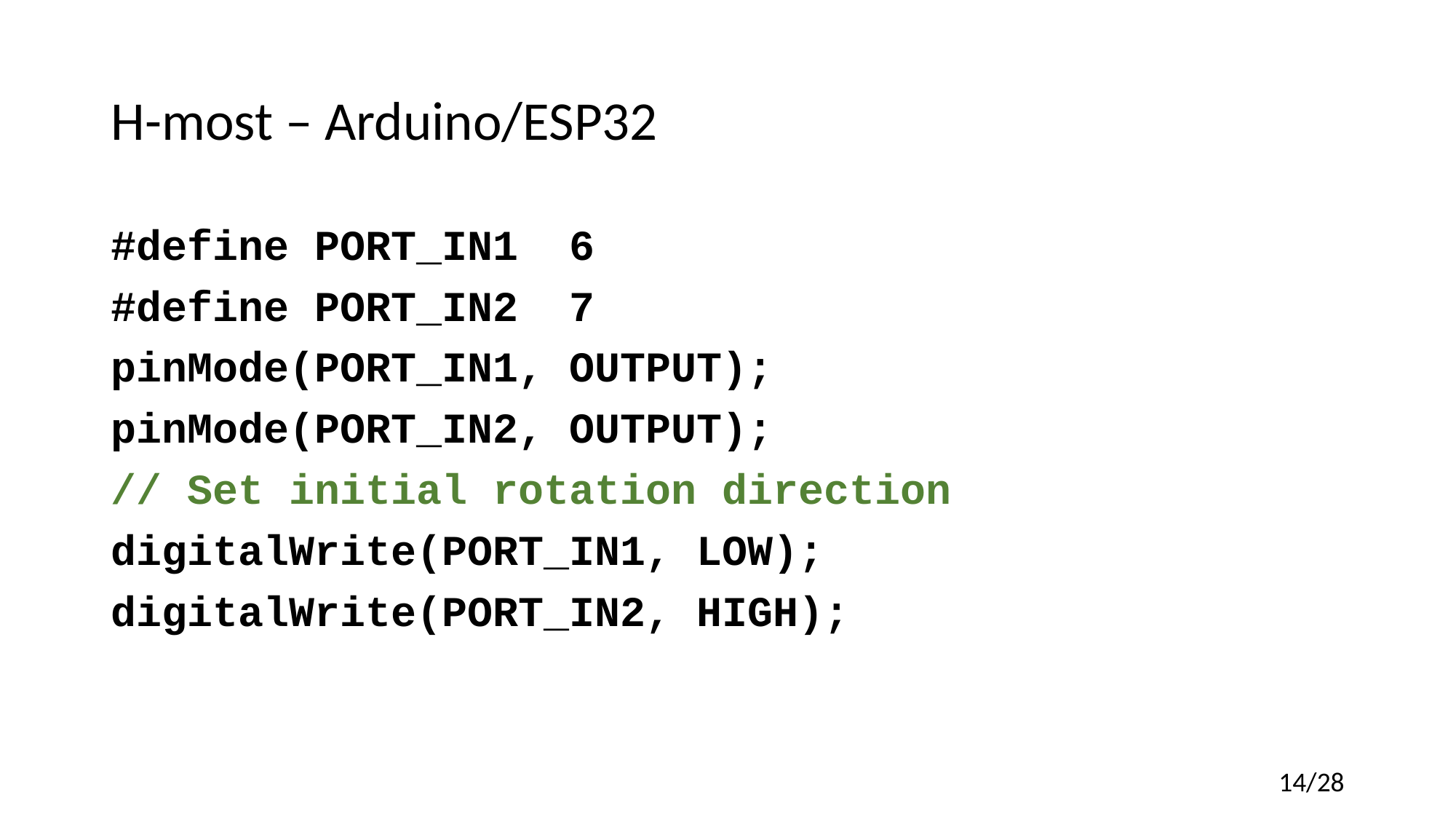

# H-most – Arduino/ESP32
#define PORT_IN1  6
#define PORT_IN2  7
pinMode(PORT_IN1, OUTPUT);
pinMode(PORT_IN2, OUTPUT);
// Set initial rotation direction
digitalWrite(PORT_IN1, LOW);
digitalWrite(PORT_IN2, HIGH);